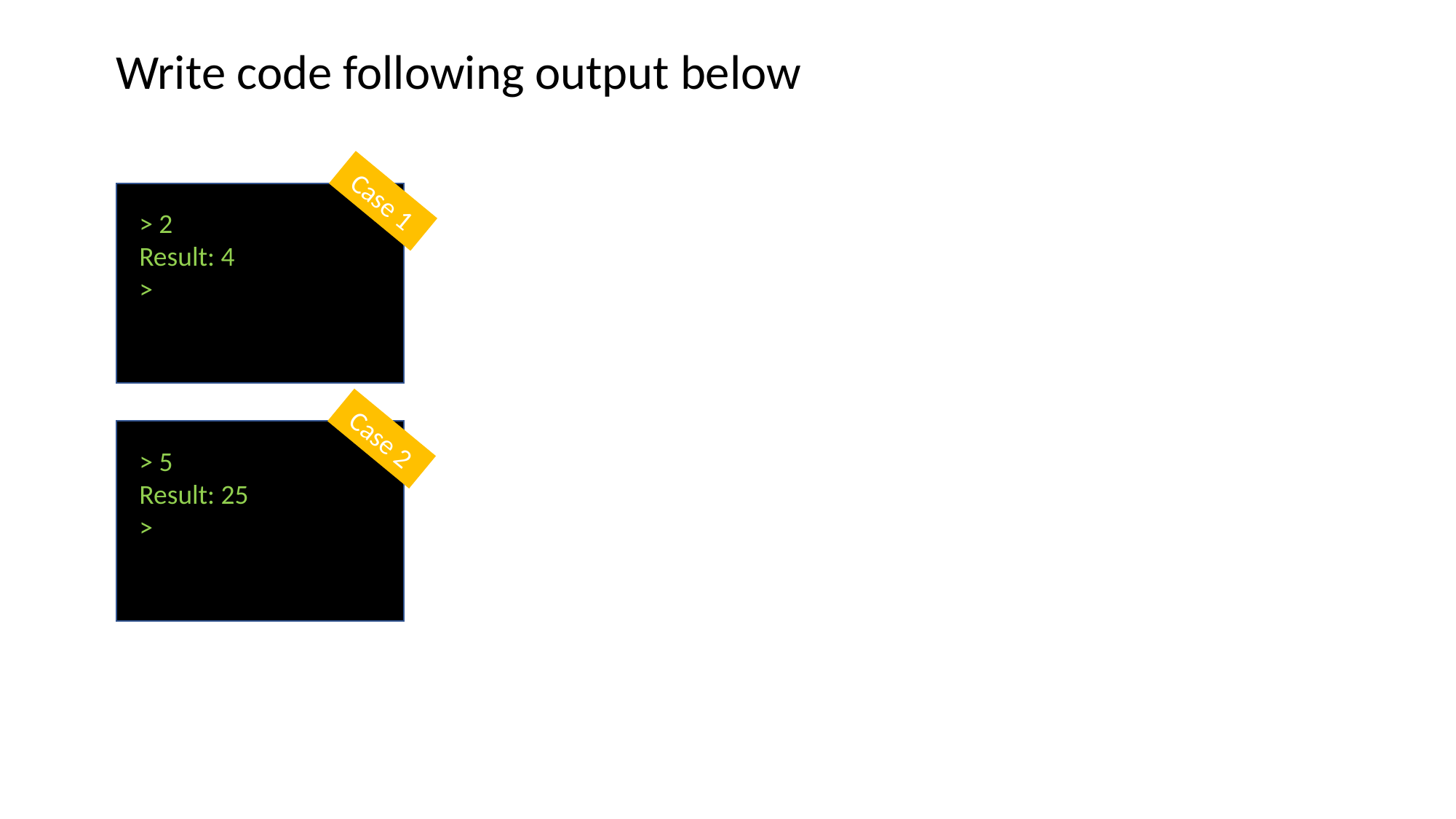

Write code following output below
Case 1

> 2
Result: 4
>
Case 2

> 5
Result: 25
>